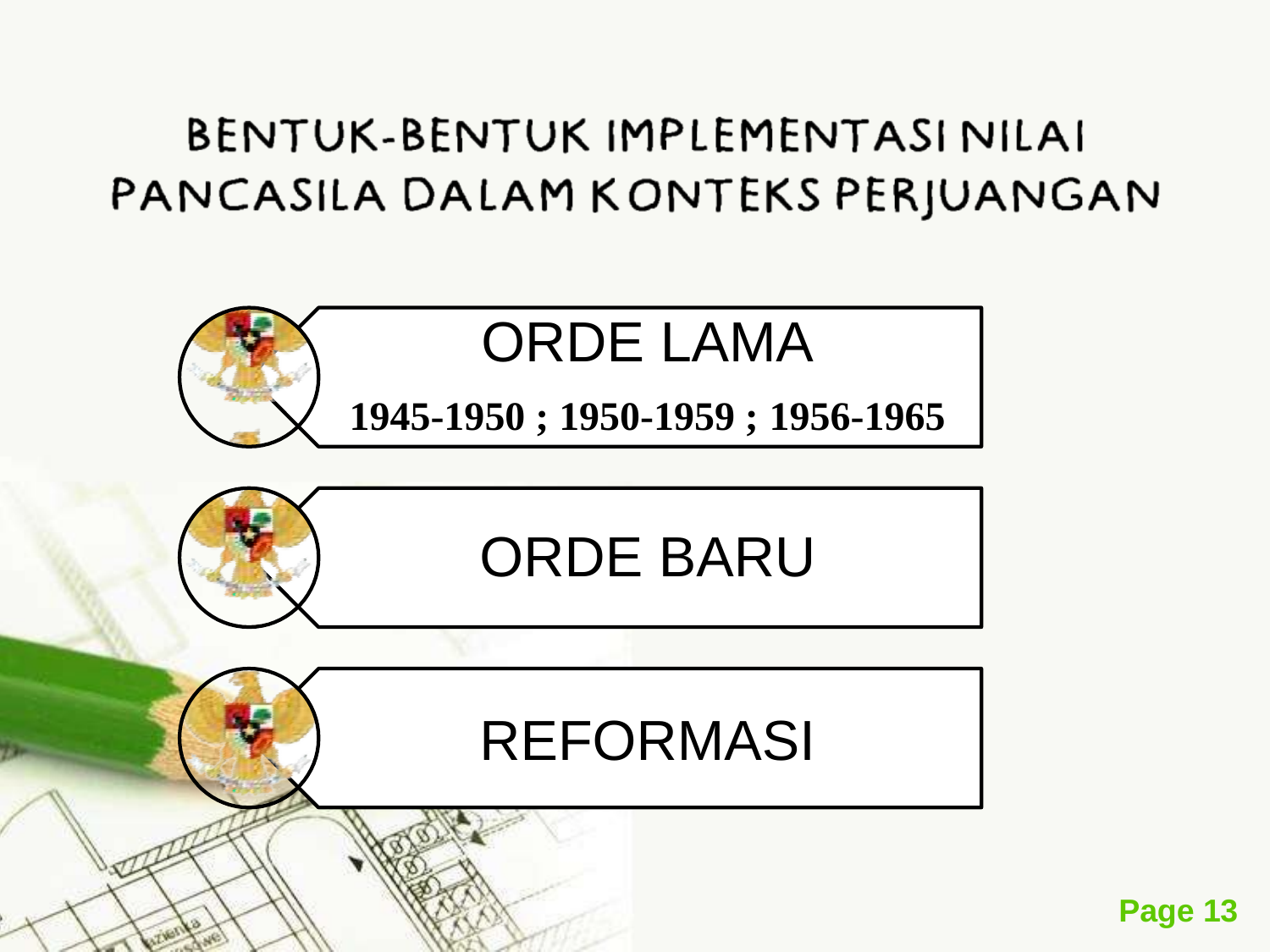

# ORDE LAMA

1945-1950 ; 1950-1959 ; 1956-1965

ORDE BARU

REFORMASI

Page 13